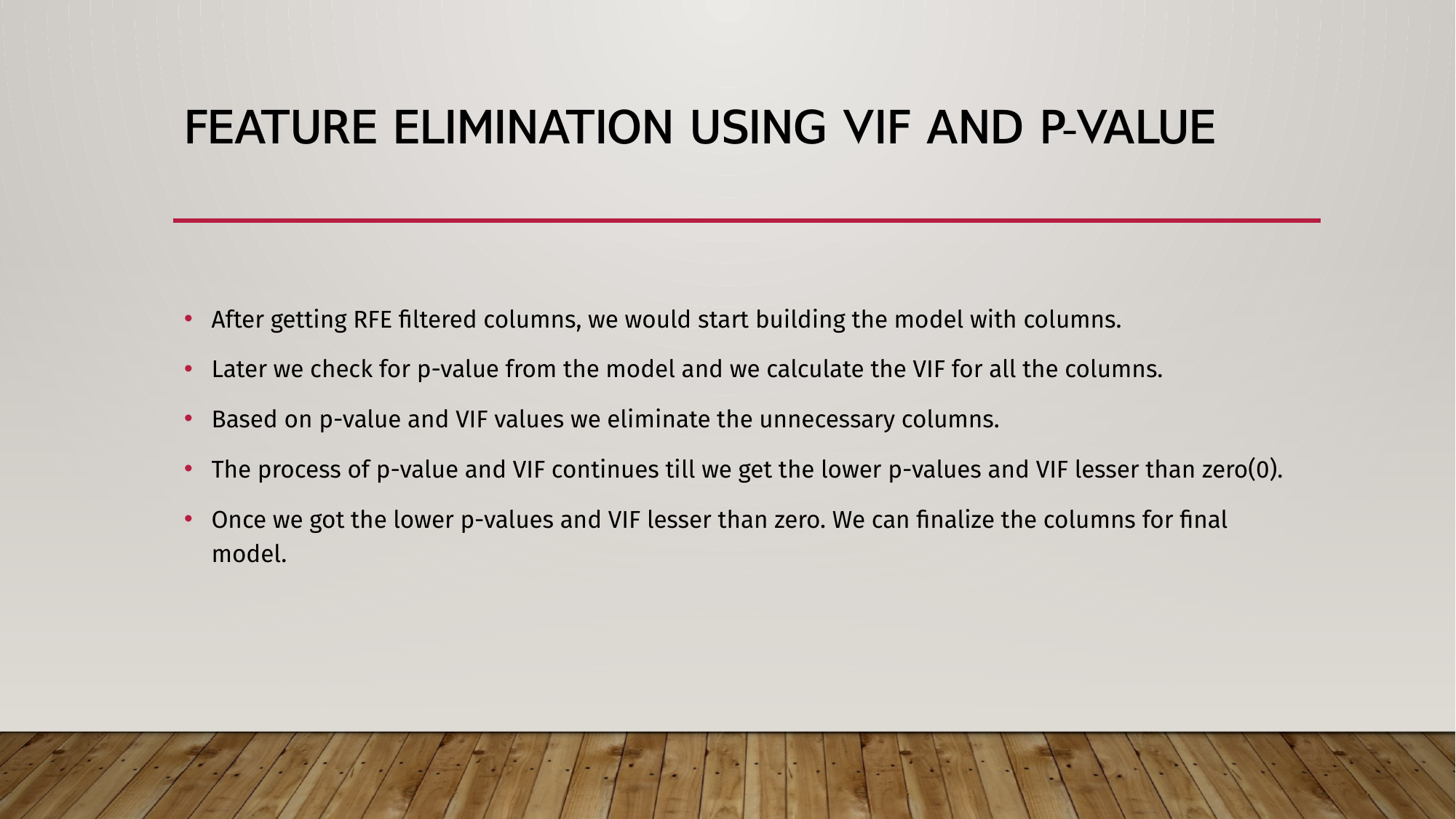

# Feature Elimination Using VIF and P-value

After getting RFE filtered columns, we would start building the model with columns.
Later we check for p-value from the model and we calculate the VIF for all the columns.
Based on p-value and VIF values we eliminate the unnecessary columns.
The process of p-value and VIF continues till we get the lower p-values and VIF lesser than zero(0).
Once we got the lower p-values and VIF lesser than zero. We can finalize the columns for final model.